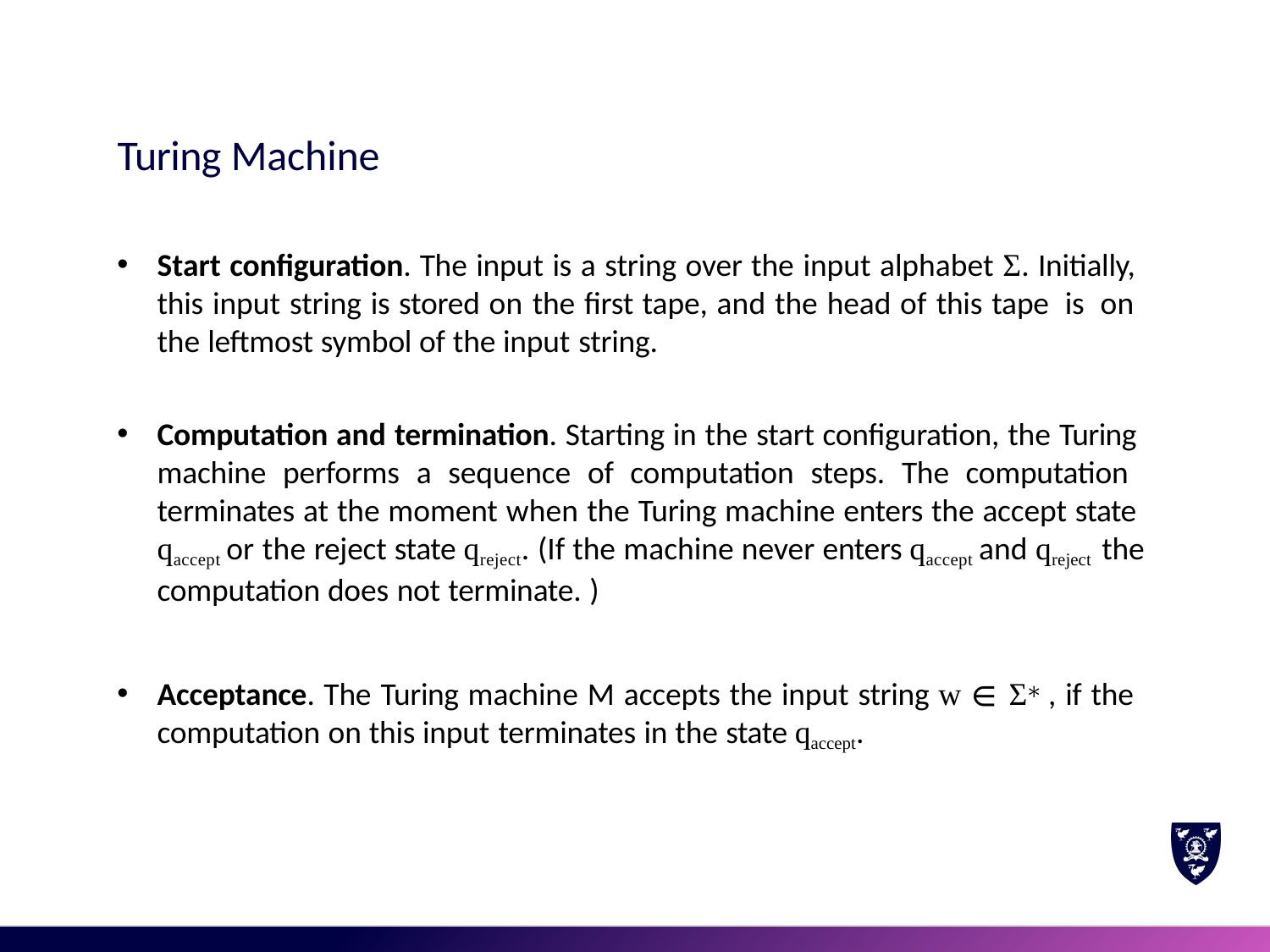

# Turing Machine
Start configuration. The input is a string over the input alphabet Σ. Initially,  this input string is stored on the first tape, and the head of this tape is on  the leftmost symbol of the input string.

Computation and termination. Starting in the start configuration, the Turing  machine performs a sequence of computation steps. The computation  terminates at the moment when the Turing machine enters the accept state  qaccept or the reject state qreject. (If the machine never enters qaccept and qreject  the computation does not terminate. )

Acceptance. The Turing machine M accepts the input string w ∈ Σ∗ , if the  computation on this input terminates in the state qaccept.